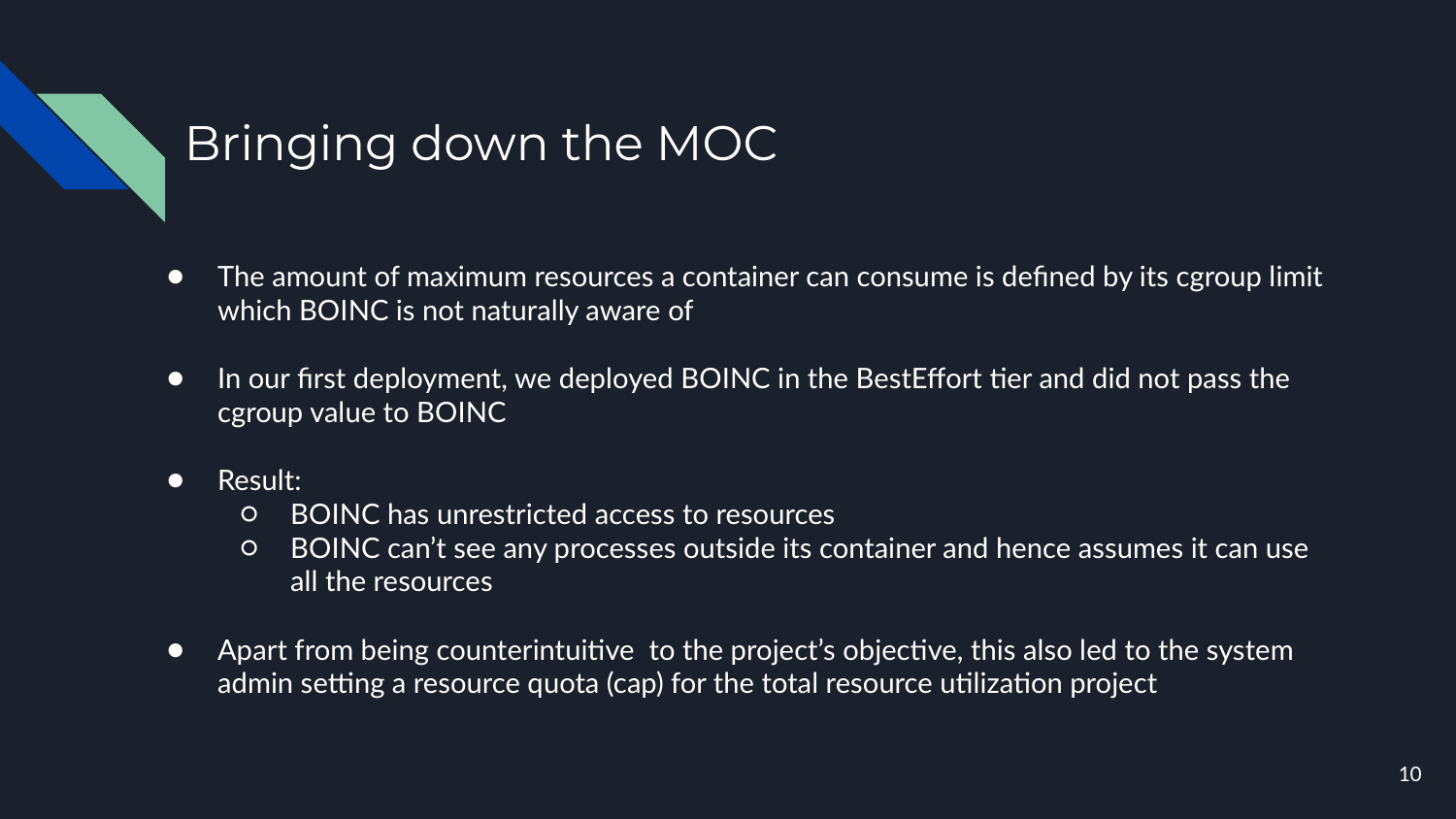

# Bringing down the MOC
The amount of maximum resources a container can consume is defined by its cgroup limit which BOINC is not naturally aware of
In our first deployment, we deployed BOINC in the BestEffort tier and did not pass the cgroup value to BOINC
Result:
BOINC has unrestricted access to resources
BOINC can’t see any processes outside its container and hence assumes it can use all the resources
Apart from being counterintuitive  to the project’s objective, this also led to the system admin setting a resource quota (cap) for the total resource utilization project
10